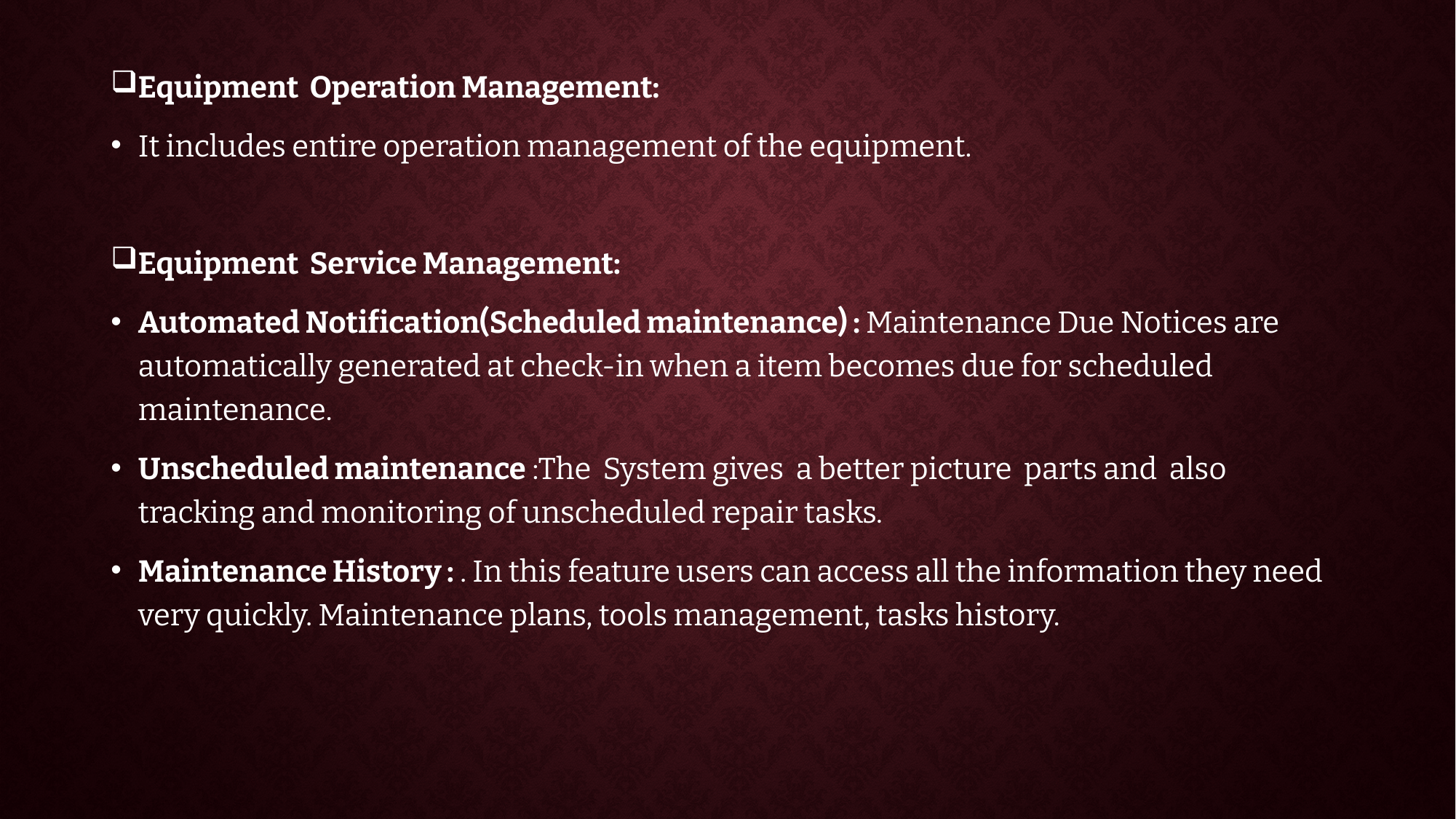

Equipment  Operation Management:
It includes entire operation management of the equipment.

Equipment  Service Management:
Automated Notification(Scheduled maintenance) : Maintenance Due Notices are automatically generated at check-in when a item becomes due for scheduled maintenance.
Unscheduled maintenance :The  System gives  a better picture  parts and  also  tracking and monitoring of unscheduled repair tasks.
Maintenance History : . In this feature users can access all the information they need very quickly. Maintenance plans, tools management, tasks history.